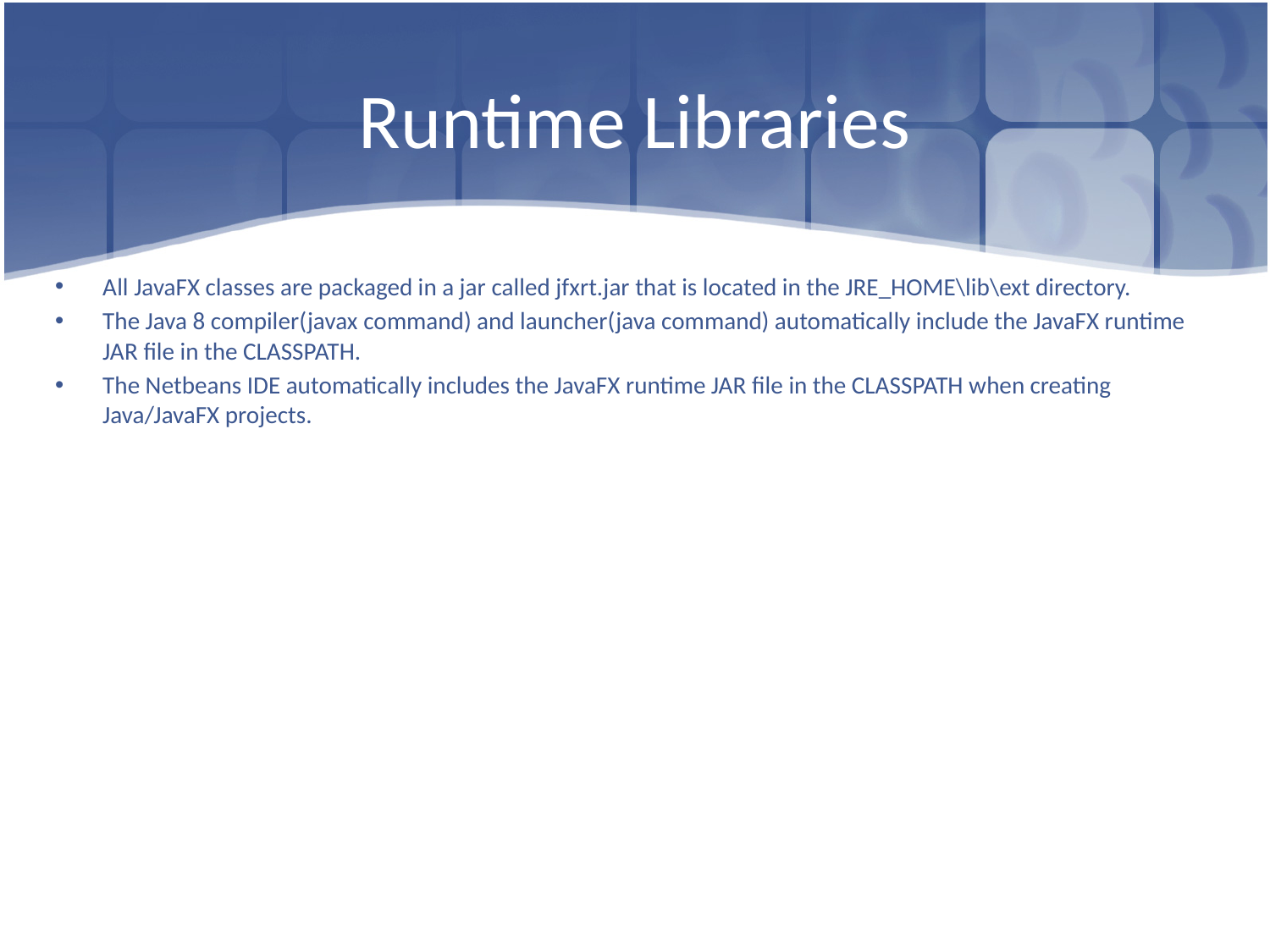

# Runtime Libraries
All JavaFX classes are packaged in a jar called jfxrt.jar that is located in the JRE_HOME\lib\ext directory.
The Java 8 compiler(javax command) and launcher(java command) automatically include the JavaFX runtime JAR file in the CLASSPATH.
The Netbeans IDE automatically includes the JavaFX runtime JAR file in the CLASSPATH when creating Java/JavaFX projects.